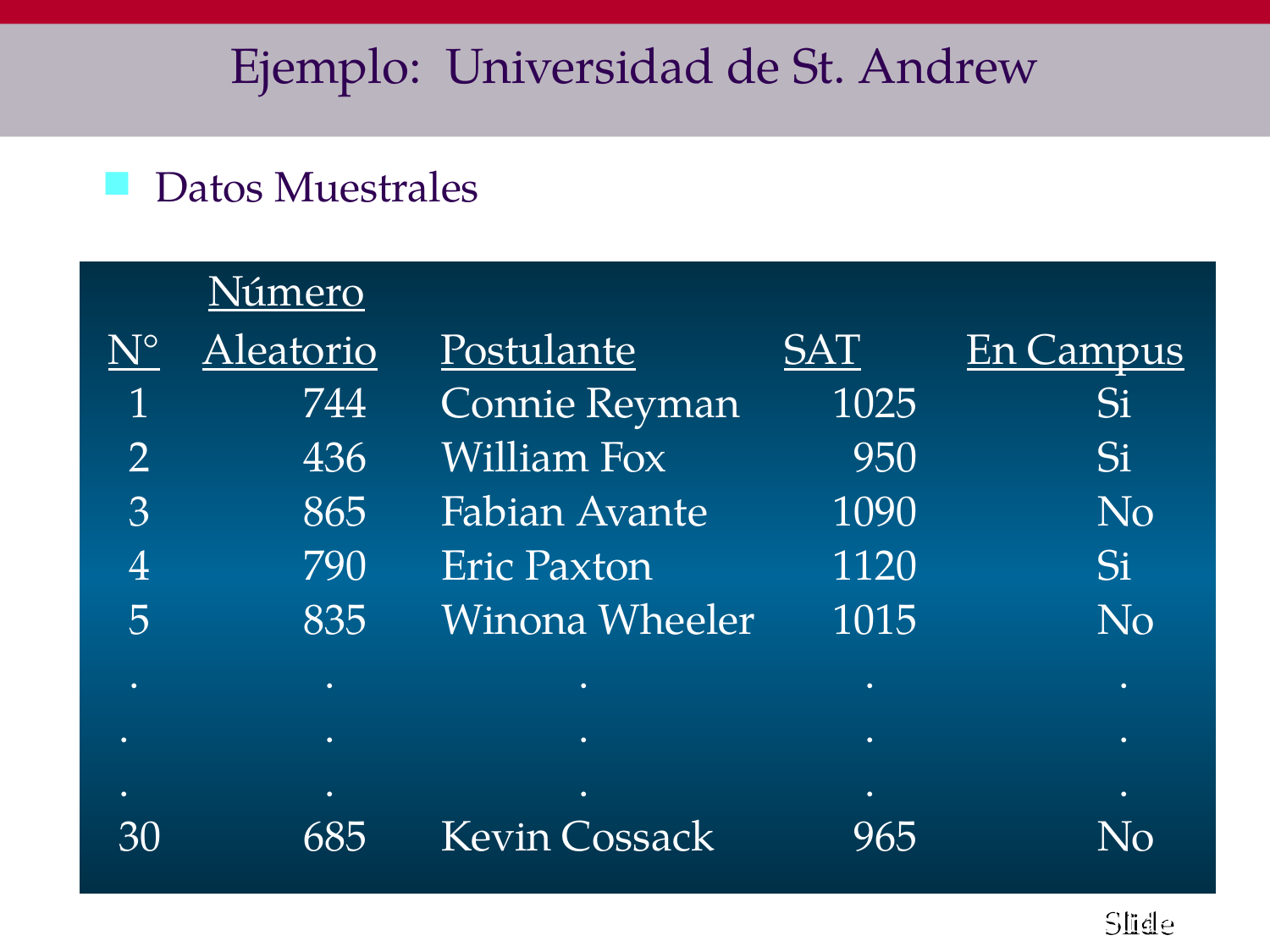

# Ejemplo:  Universidad de St. Andrew
Datos Muestrales

	     Número
N°    Aleatorio      Postulante              SAT          En Campus
  1		  744   	   Connie Reyman	    1025	     Si
  2		  436	   William Fox	      950	     Si
  3		  865	   Fabian Avante	    1090	     No
  4		  790	   Eric Paxton		    1120	     Si
  5		  835	   Winona Wheeler	    1015	     No
  .	    	    .		    .		       .		       .
 .	    	    .		    .		       .		       .
 .	    	    .		    .		       .		       .
 30	  685	   Kevin Cossack	      965	     No